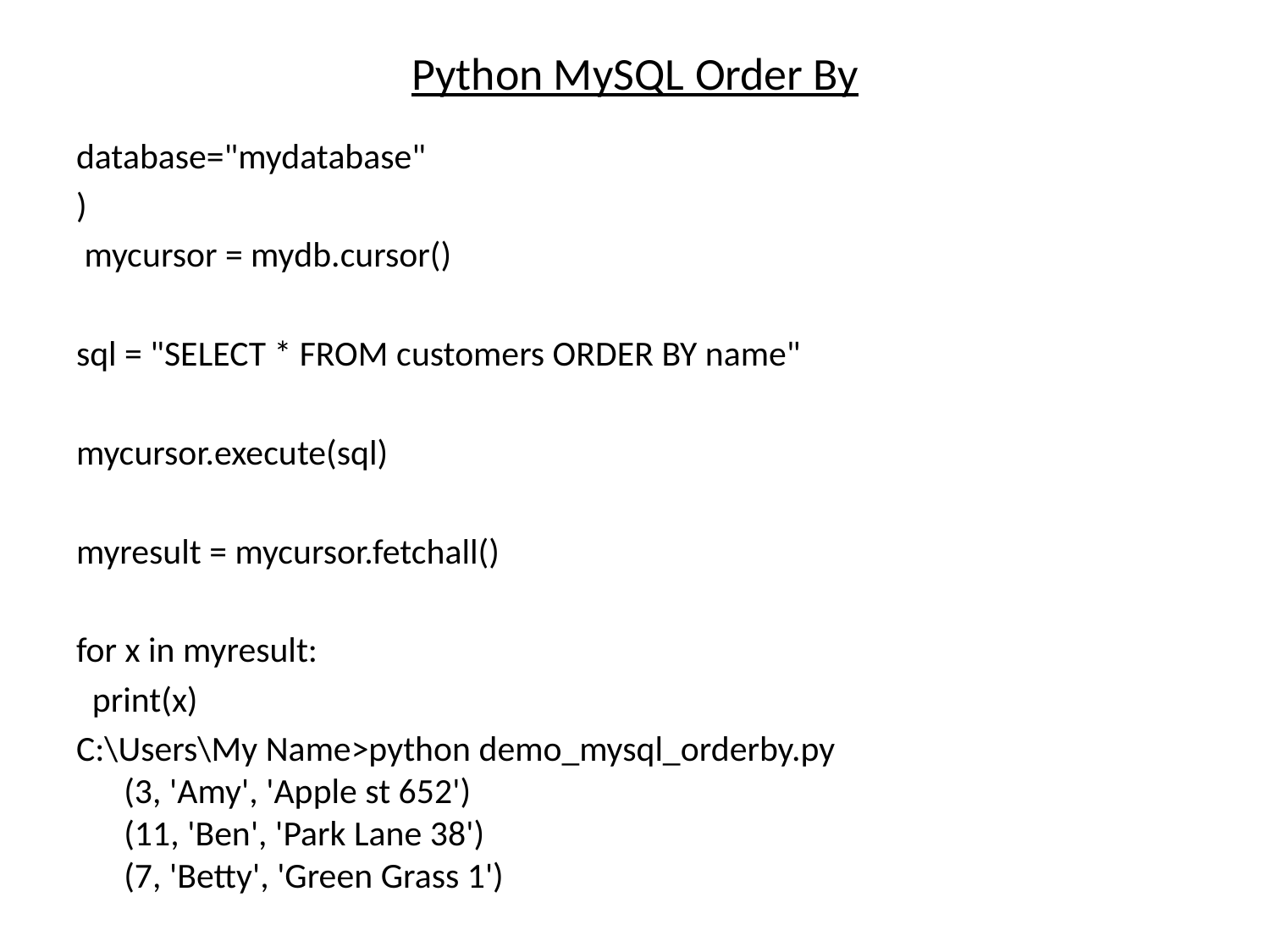

# Python MySQL Order By
database="mydatabase"
)
 mycursor = mydb.cursor()

sql = "SELECT * FROM customers ORDER BY name"

mycursor.execute(sql)

myresult = mycursor.fetchall()

for x in myresult:
  print(x)
C:\Users\My Name>python demo_mysql_orderby.py
(3, 'Amy', 'Apple st 652')
(11, 'Ben', 'Park Lane 38')
(7, 'Betty', 'Green Grass 1')